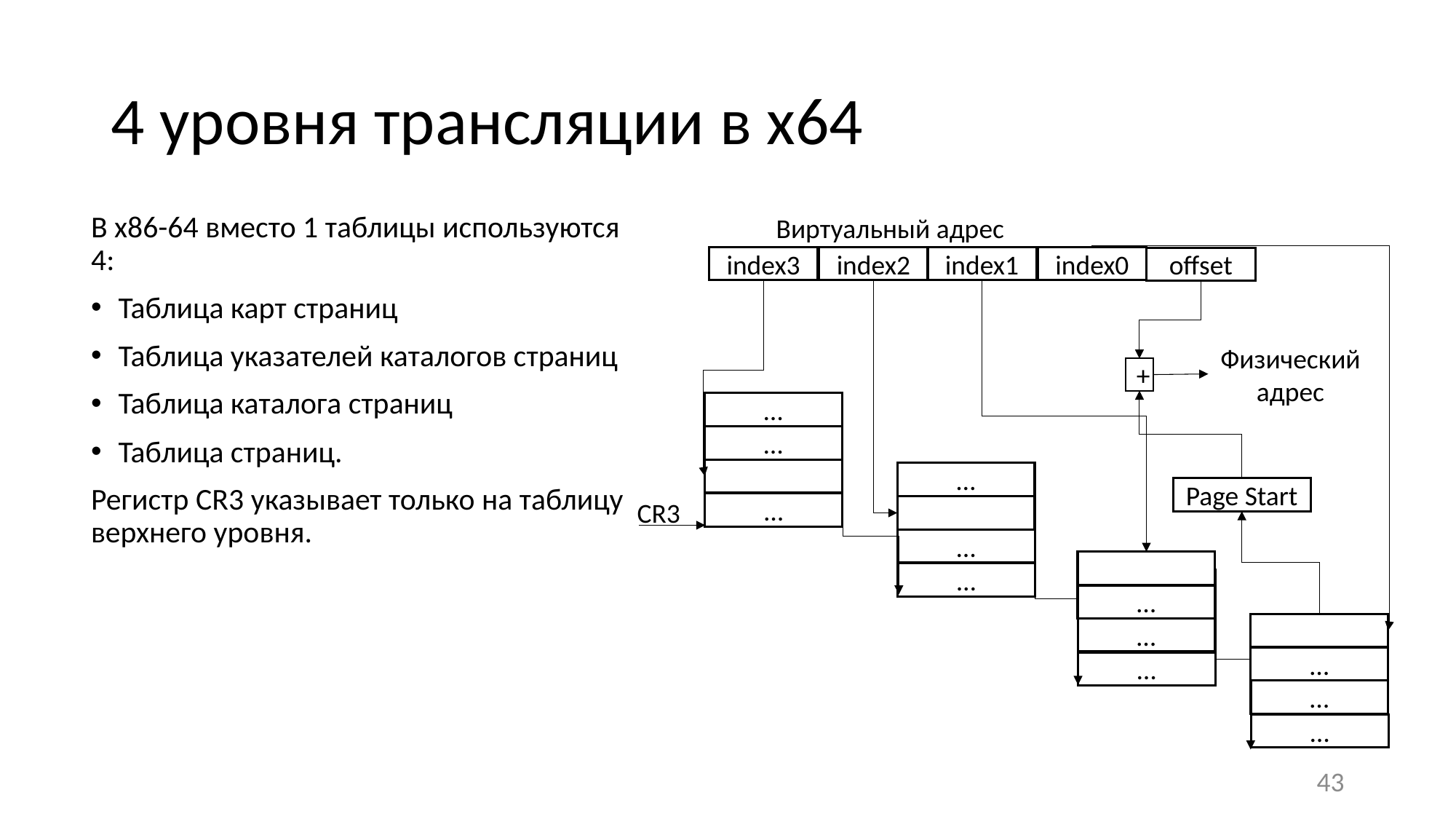

# 4 уровня трансляции в х64
В х86-64 вместо 1 таблицы используются 4:
Таблица карт страниц
Таблица указателей каталогов страниц
Таблица каталога страниц
Таблица страниц.
Регистр CR3 указывает только на таблицу верхнего уровня.

Виртуальный адрес
index2
index0
index3
index1
offset
Физический адрес
+
…
…

…
Page Start
CR3
…

…

…
…

…
…
…
…
…
43